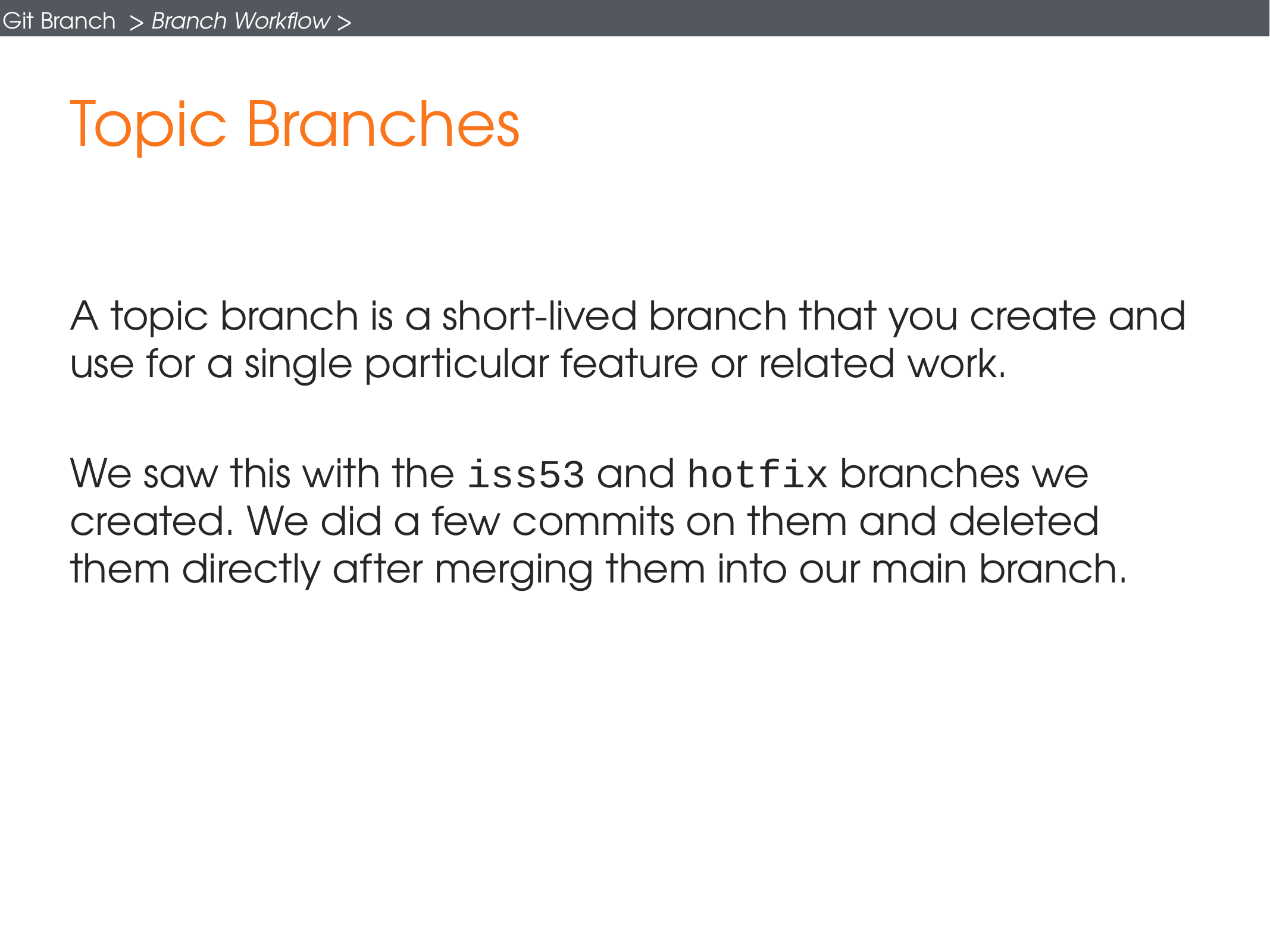

Git Branch  > Branch Workflow >
# Topic Branches
A topic branch is a short-lived branch that you create and use for a single particular feature or related work.

We saw this with the iss53 and hotfix branches we created. We did a few commits on them and deleted them directly after merging them into our main branch.